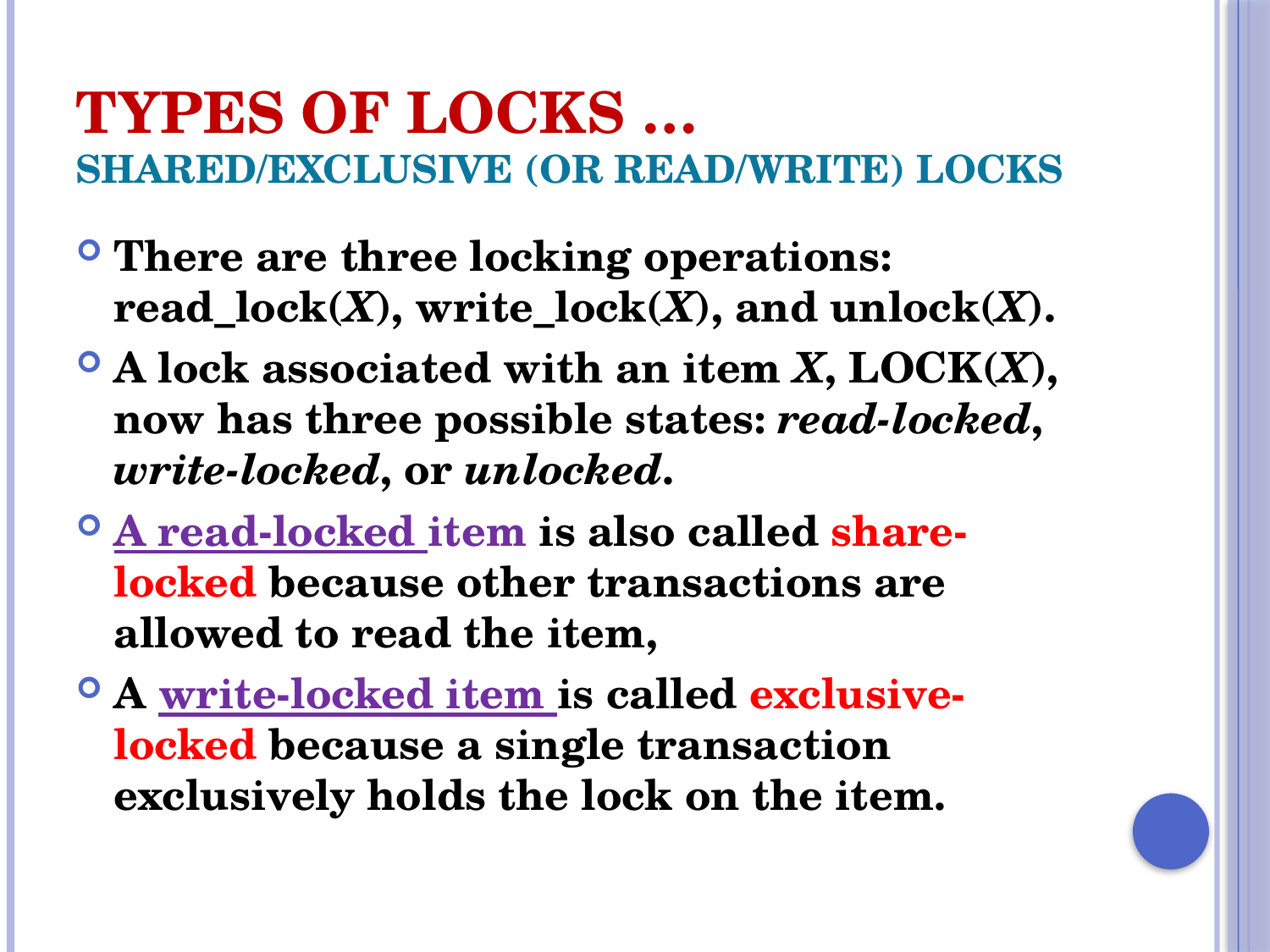

# Types of Locks … Shared/Exclusive (or Read/Write) Locks
There are three locking operations: read_lock(X), write_lock(X), and unlock(X).
A lock associated with an item X, LOCK(X), now has three possible states: read-locked, write-locked, or unlocked.
A read-locked item is also called share-locked because other transactions are allowed to read the item,
A write-locked item is called exclusive-locked because a single transaction exclusively holds the lock on the item.